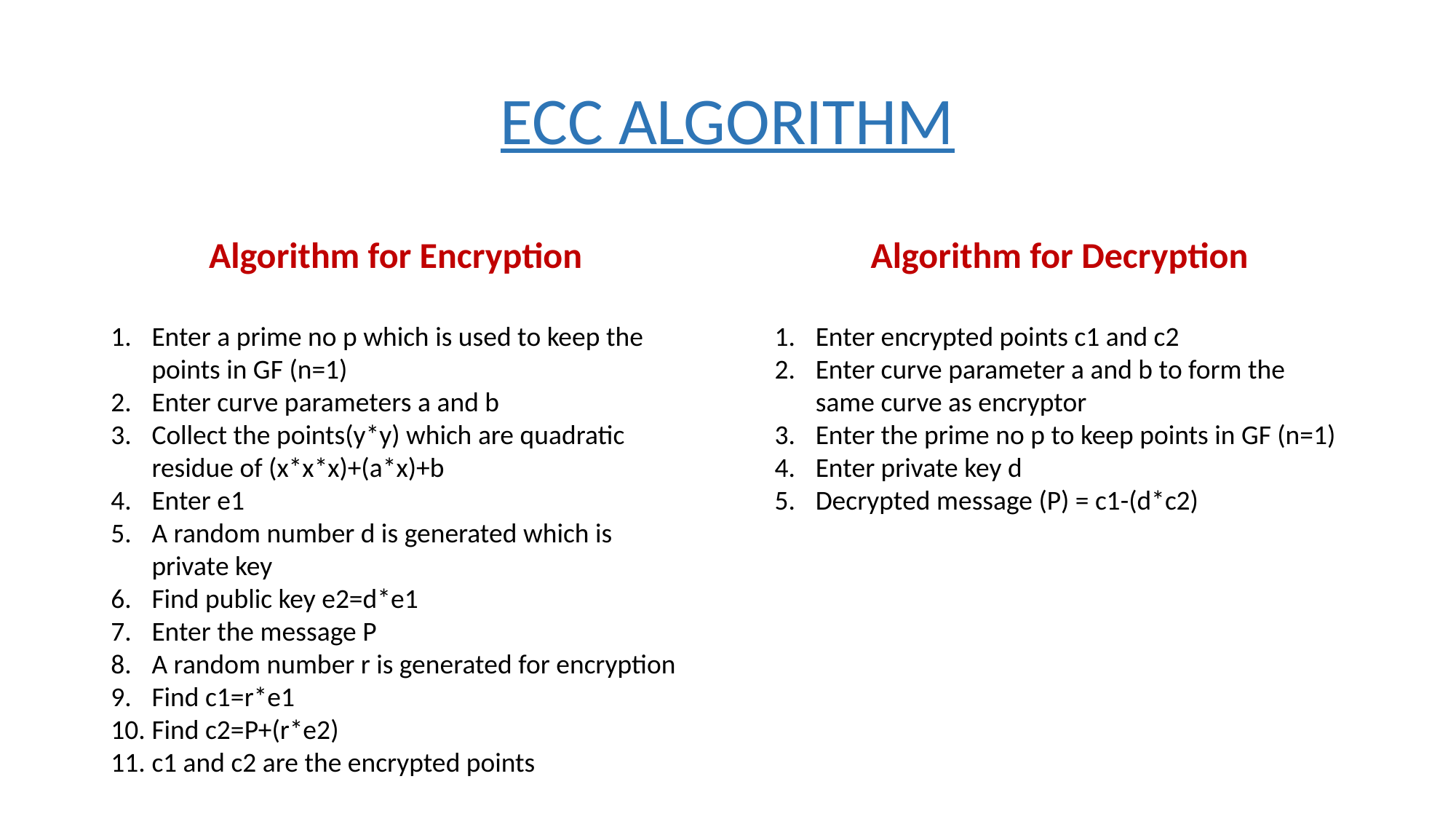

# ECC ALGORITHM

Algorithm for Decryption

Enter encrypted points c1 and c2
Enter curve parameter a and b to form the same curve as encryptor
Enter the prime no p to keep points in GF (n=1)
Enter private key d
Decrypted message (P) = c1-(d*c2)

Algorithm for Encryption

Enter a prime no p which is used to keep the points in GF (n=1)
Enter curve parameters a and b
Collect the points(y*y) which are quadratic residue of (x*x*x)+(a*x)+b
Enter e1
A random number d is generated which is private key
Find public key e2=d*e1
Enter the message P
A random number r is generated for encryption
Find c1=r*e1
Find c2=P+(r*e2)
c1 and c2 are the encrypted points